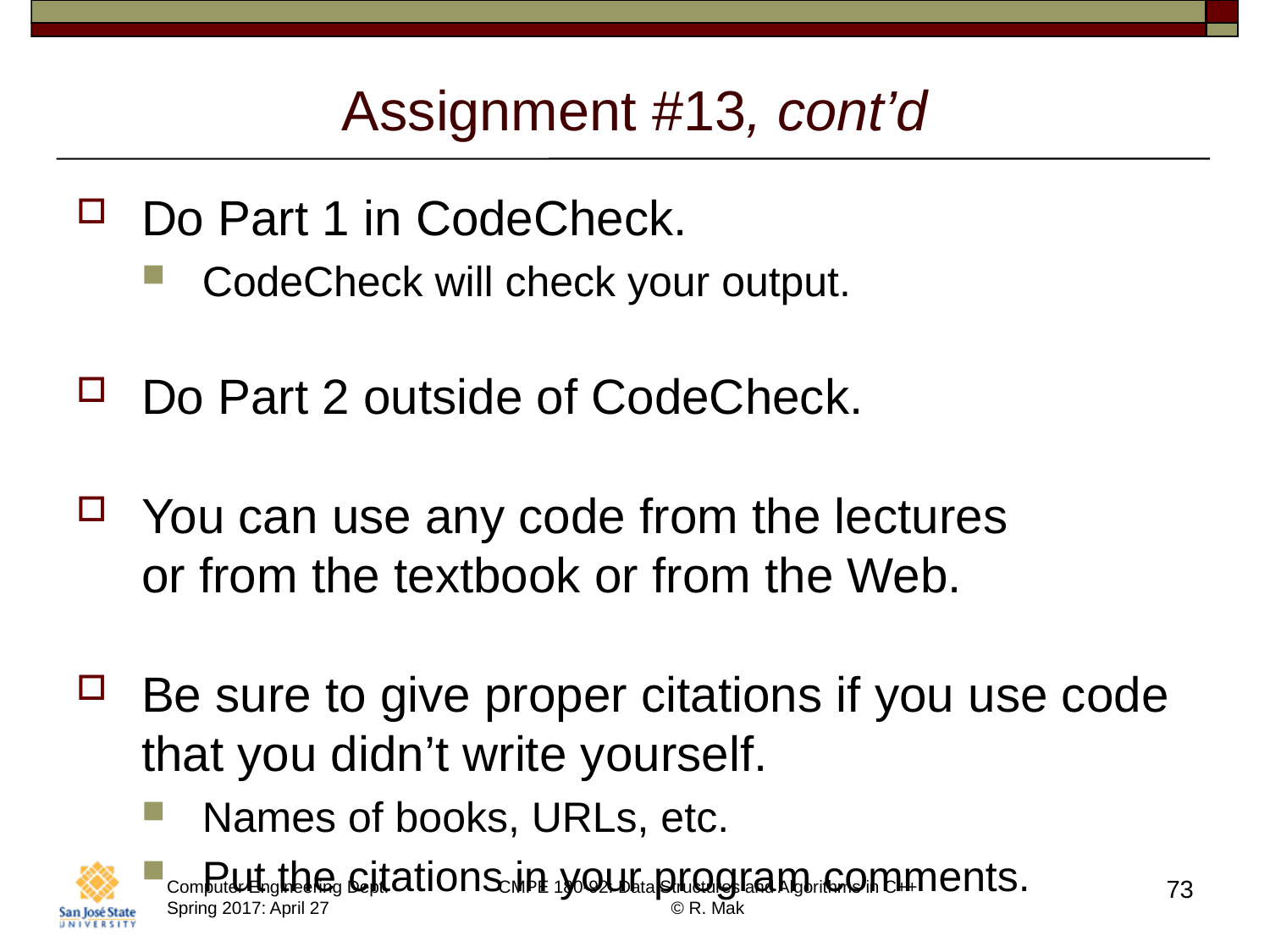

# Assignment #13, cont’d
Do Part 1 in CodeCheck.
CodeCheck will check your output.

Do Part 2 outside of CodeCheck.

You can use any code from the lectures
or from the textbook or from the Web.

Be sure to give proper citations if you use code that you didn’t write yourself.
Names of books, URLs, etc.
Put the citations in your program comments.
73